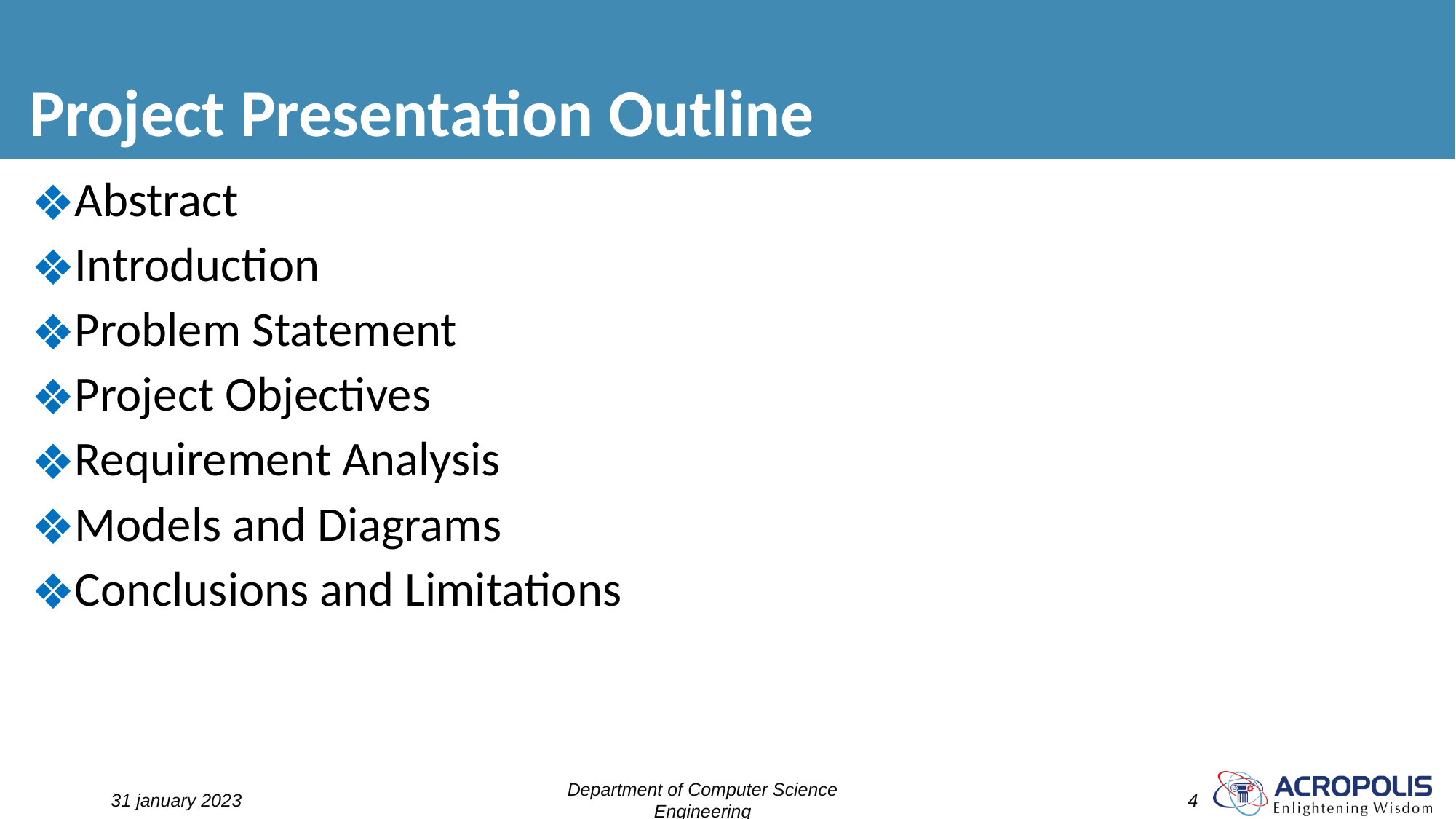

# Project Presentation Outline
Abstract
Introduction
Problem Statement
Project Objectives
Requirement Analysis
Models and Diagrams
Conclusions and Limitations

31 january 2023
Department of Computer Science Engineering
4